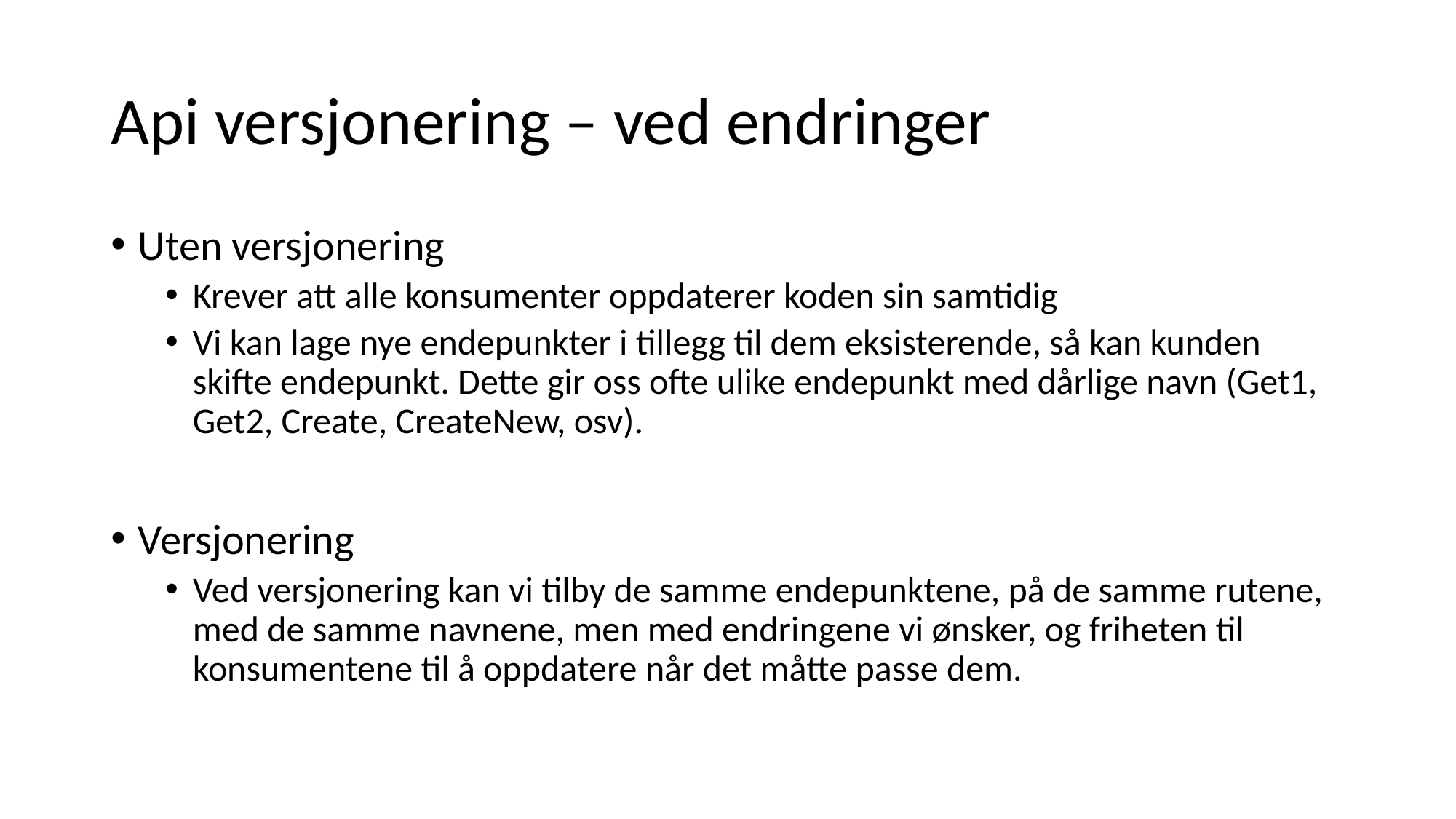

# Api versjonering – ved endringer
Uten versjonering
Krever att alle konsumenter oppdaterer koden sin samtidig
Vi kan lage nye endepunkter i tillegg til dem eksisterende, så kan kunden skifte endepunkt. Dette gir oss ofte ulike endepunkt med dårlige navn (Get1, Get2, Create, CreateNew, osv).

Versjonering
Ved versjonering kan vi tilby de samme endepunktene, på de samme rutene, med de samme navnene, men med endringene vi ønsker, og friheten til konsumentene til å oppdatere når det måtte passe dem.